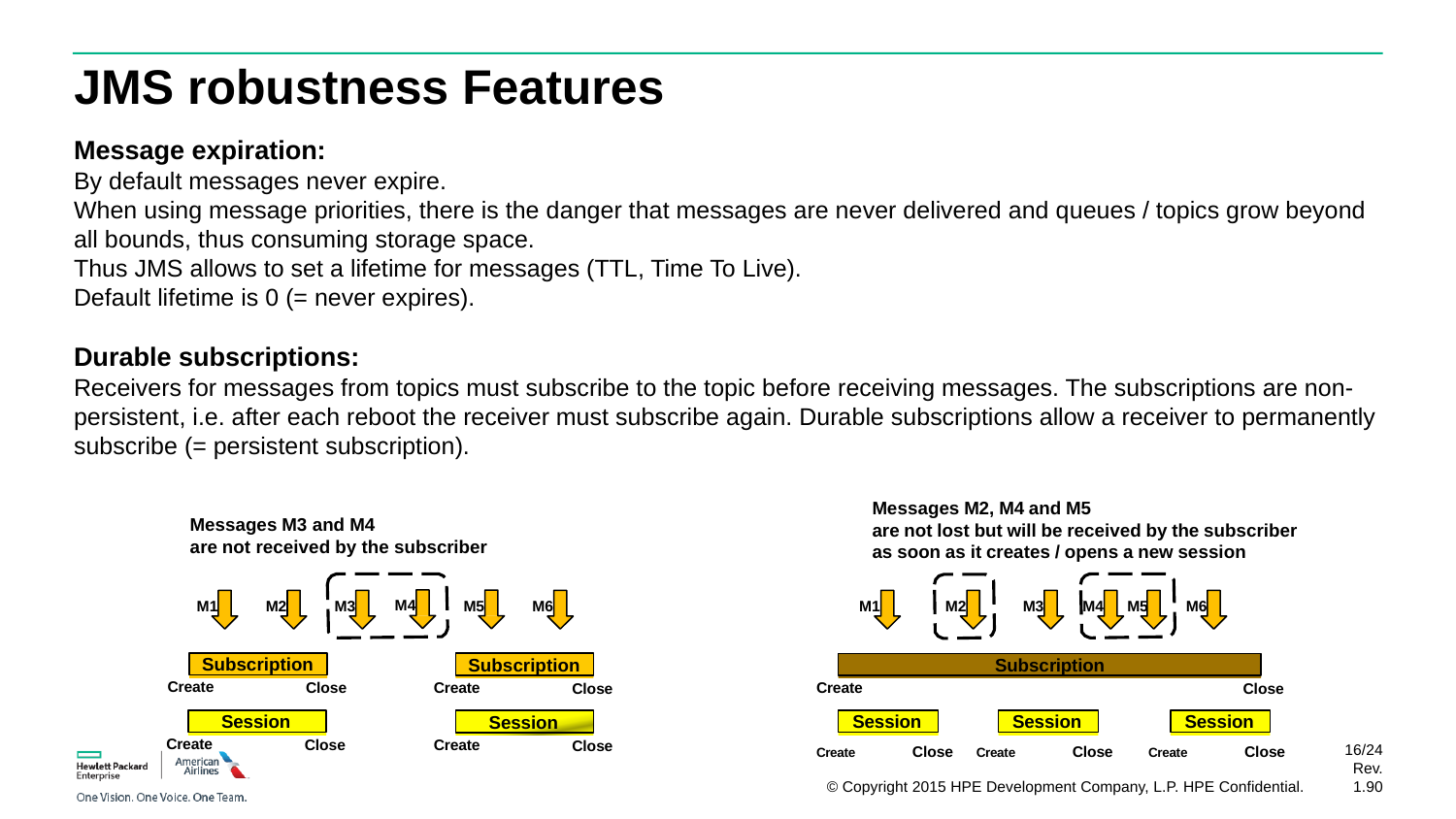

# JMS robustness Features
Message expiration:
By default messages never expire.
When using message priorities, there is the danger that messages are never delivered and queues / topics grow beyond all bounds, thus consuming storage space.
Thus JMS allows to set a lifetime for messages (TTL, Time To Live).
Default lifetime is 0 (= never expires).

Durable subscriptions:
Receivers for messages from topics must subscribe to the topic before receiving messages. The subscriptions are non-persistent, i.e. after each reboot the receiver must subscribe again. Durable subscriptions allow a receiver to permanently subscribe (= persistent subscription).
Messages M2, M4 and M5
are not lost but will be received by the subscriber as soon as it creates / opens a new session
Messages M3 and M4
are not received by the subscriber

M4
M5
M1
M2
M3
M6
M1
M2
M3
M4	M5
M6

Subscription

Subscription

Subscription
Create
Create
Create
Close
Close
Close

Session

Session

Session

Session

Session
Create
Create	Close
Create	Close
Create	Close
Create
Close
Close
16/24
Rev. 1.90